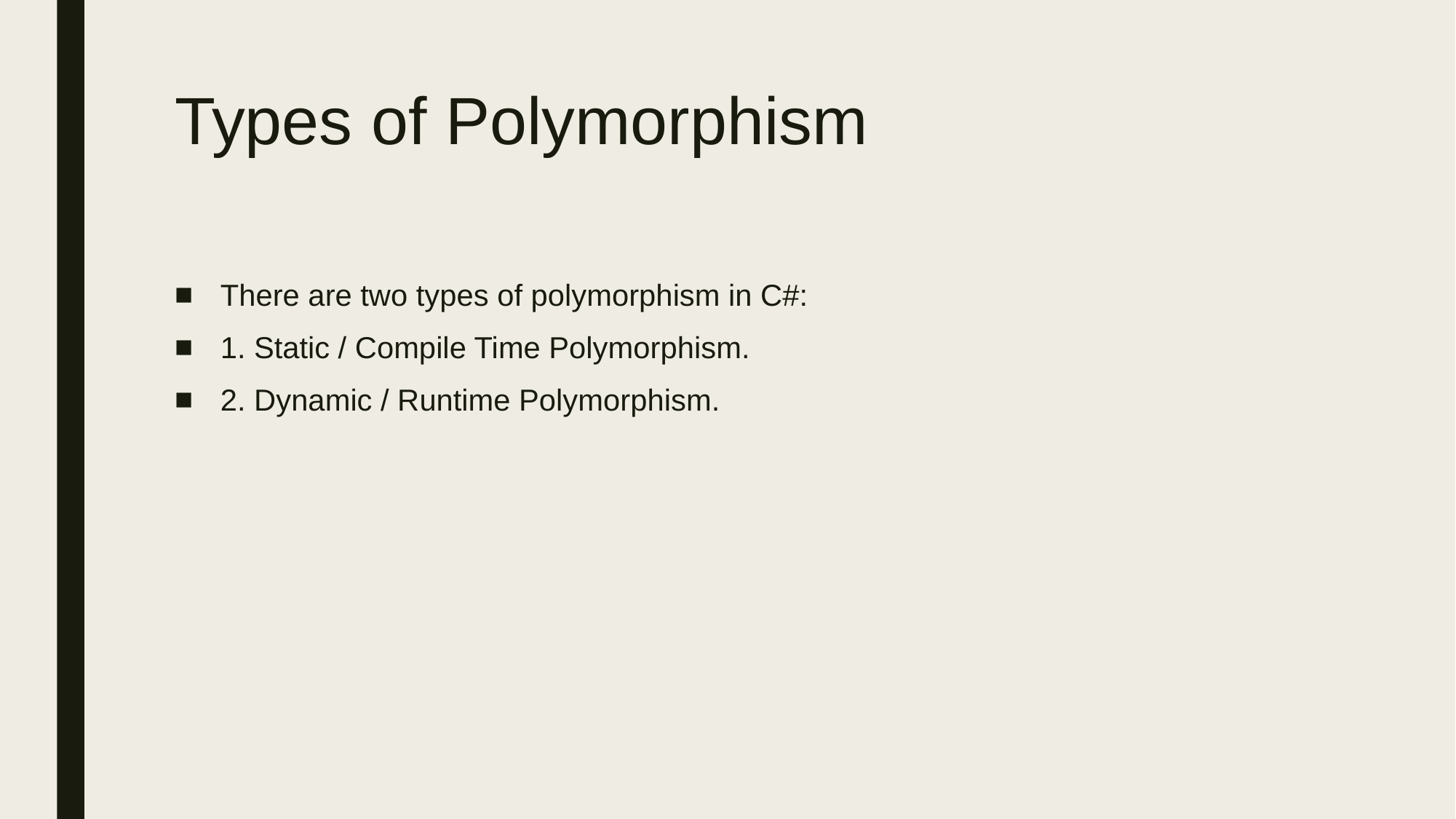

# Types of Polymorphism
There are two types of polymorphism in C#:
1. Static / Compile Time Polymorphism.
2. Dynamic / Runtime Polymorphism.